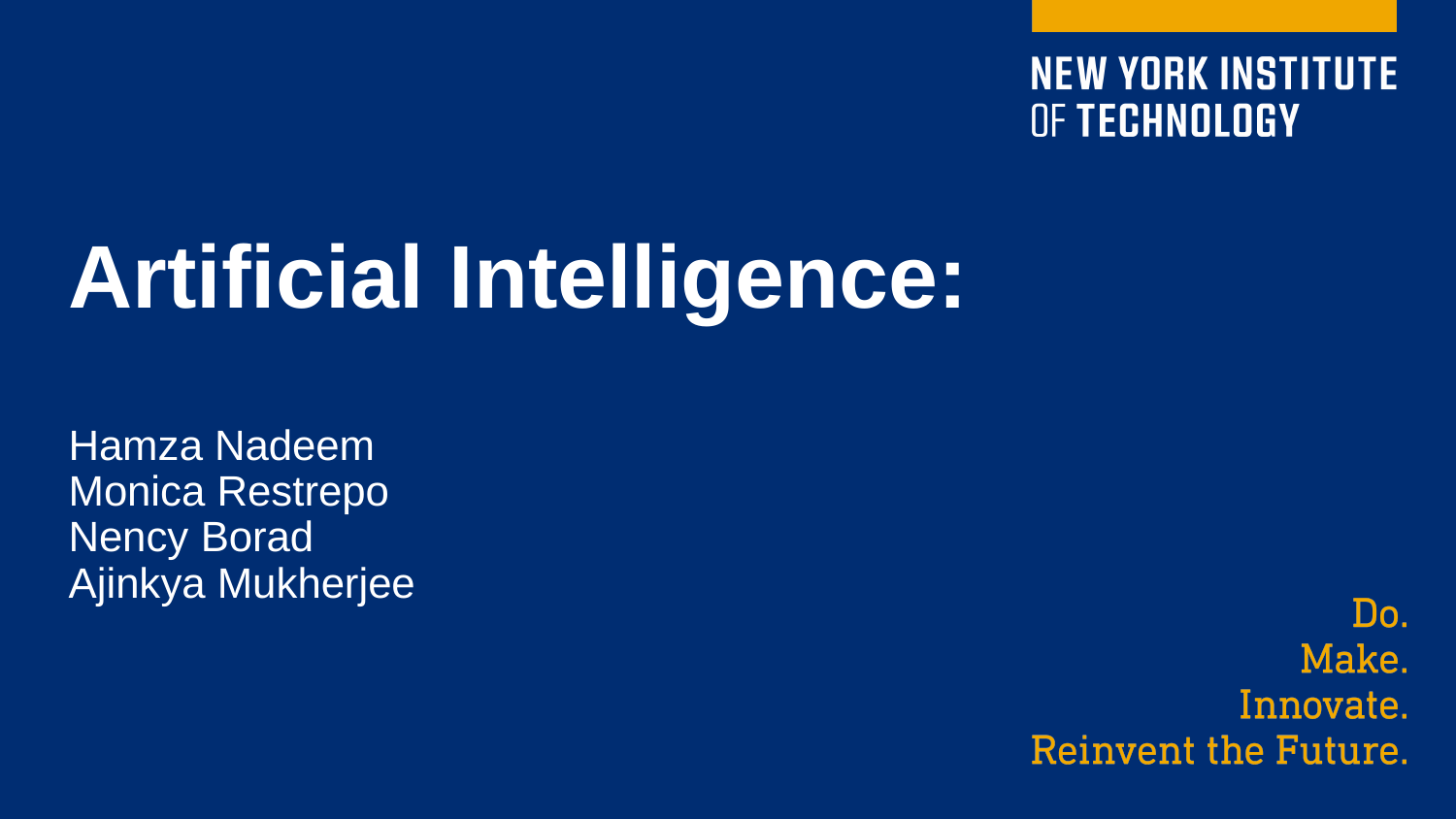

Artificial Intelligence:

Hamza Nadeem
Monica Restrepo
Nency Borad
Ajinkya Mukherjee